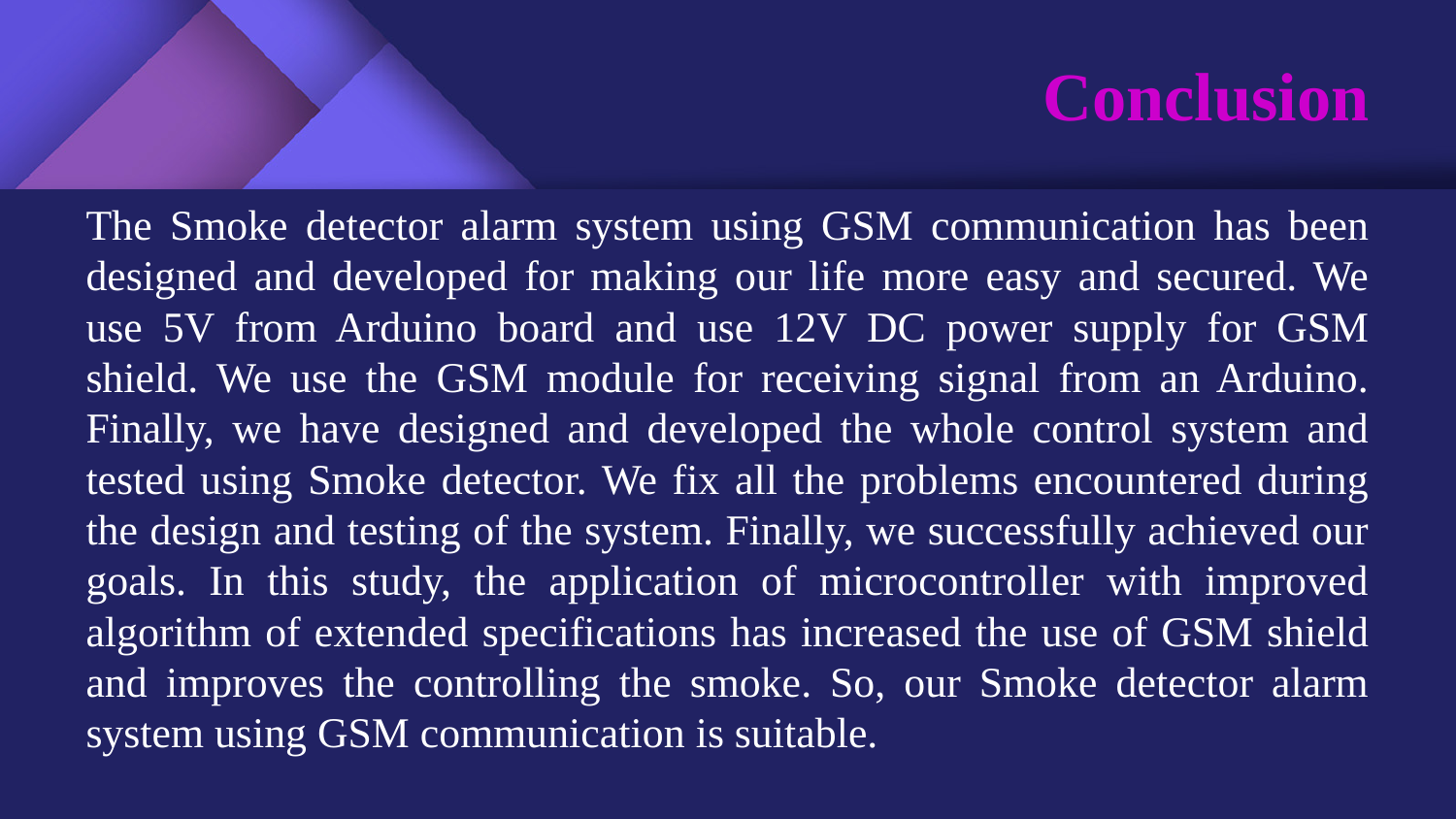

# Conclusion
The Smoke detector alarm system using GSM communication has been designed and developed for making our life more easy and secured. We use 5V from Arduino board and use 12V DC power supply for GSM shield. We use the GSM module for receiving signal from an Arduino. Finally, we have designed and developed the whole control system and tested using Smoke detector. We fix all the problems encountered during the design and testing of the system. Finally, we successfully achieved our goals. In this study, the application of microcontroller with improved algorithm of extended specifications has increased the use of GSM shield and improves the controlling the smoke. So, our Smoke detector alarm system using GSM communication is suitable.